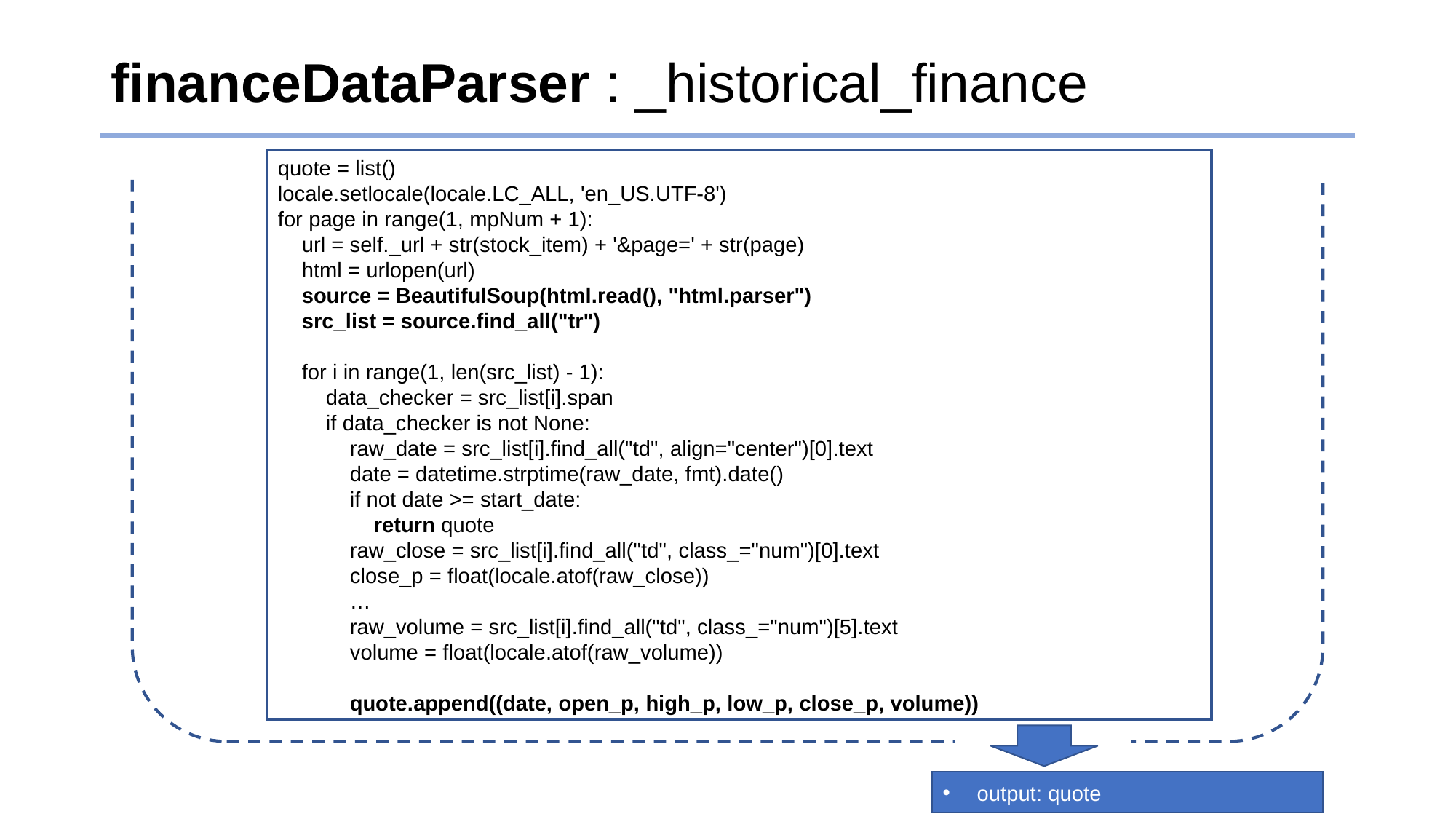

# financeDataParser : _historical_finance
quote = list()
locale.setlocale(locale.LC_ALL, 'en_US.UTF-8')
for page in range(1, mpNum + 1):
    url = self._url + str(stock_item) + '&page=' + str(page)
    html = urlopen(url)
    source = BeautifulSoup(html.read(), "html.parser")
    src_list = source.find_all("tr")

    for i in range(1, len(src_list) - 1):
        data_checker = src_list[i].span
        if data_checker is not None:
            raw_date = src_list[i].find_all("td", align="center")[0].text
            date = datetime.strptime(raw_date, fmt).date()
            if not date >= start_date:
                return quote
            raw_close = src_list[i].find_all("td", class_="num")[0].text
            close_p = float(locale.atof(raw_close))
            …
            raw_volume = src_list[i].find_all("td", class_="num")[5].text
            volume = float(locale.atof(raw_volume))

            quote.append((date, open_p, high_p, low_p, close_p, volume))

output: quote